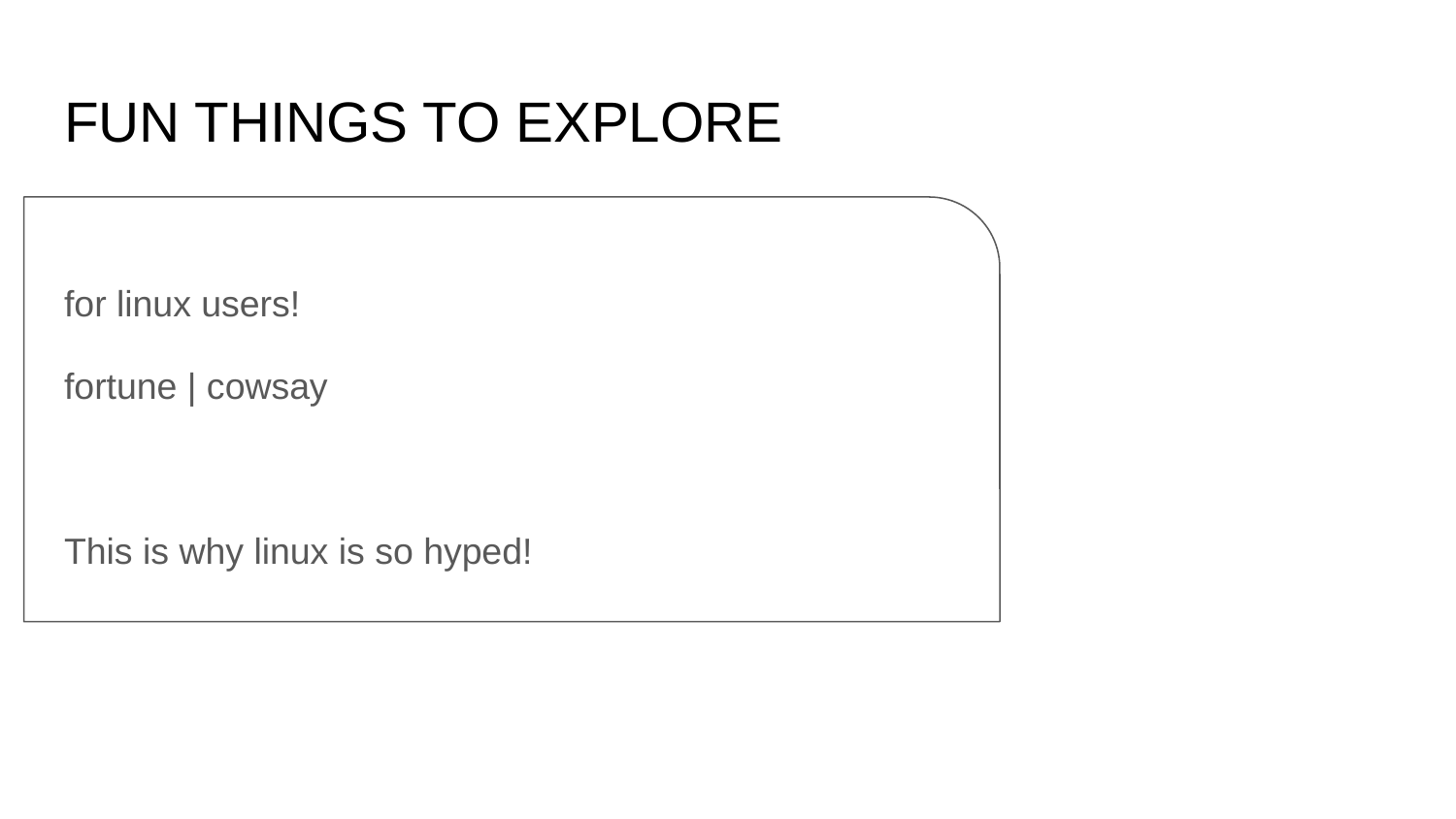

# FUN THINGS TO EXPLORE

for linux users!
fortune | cowsay

This is why linux is so hyped!